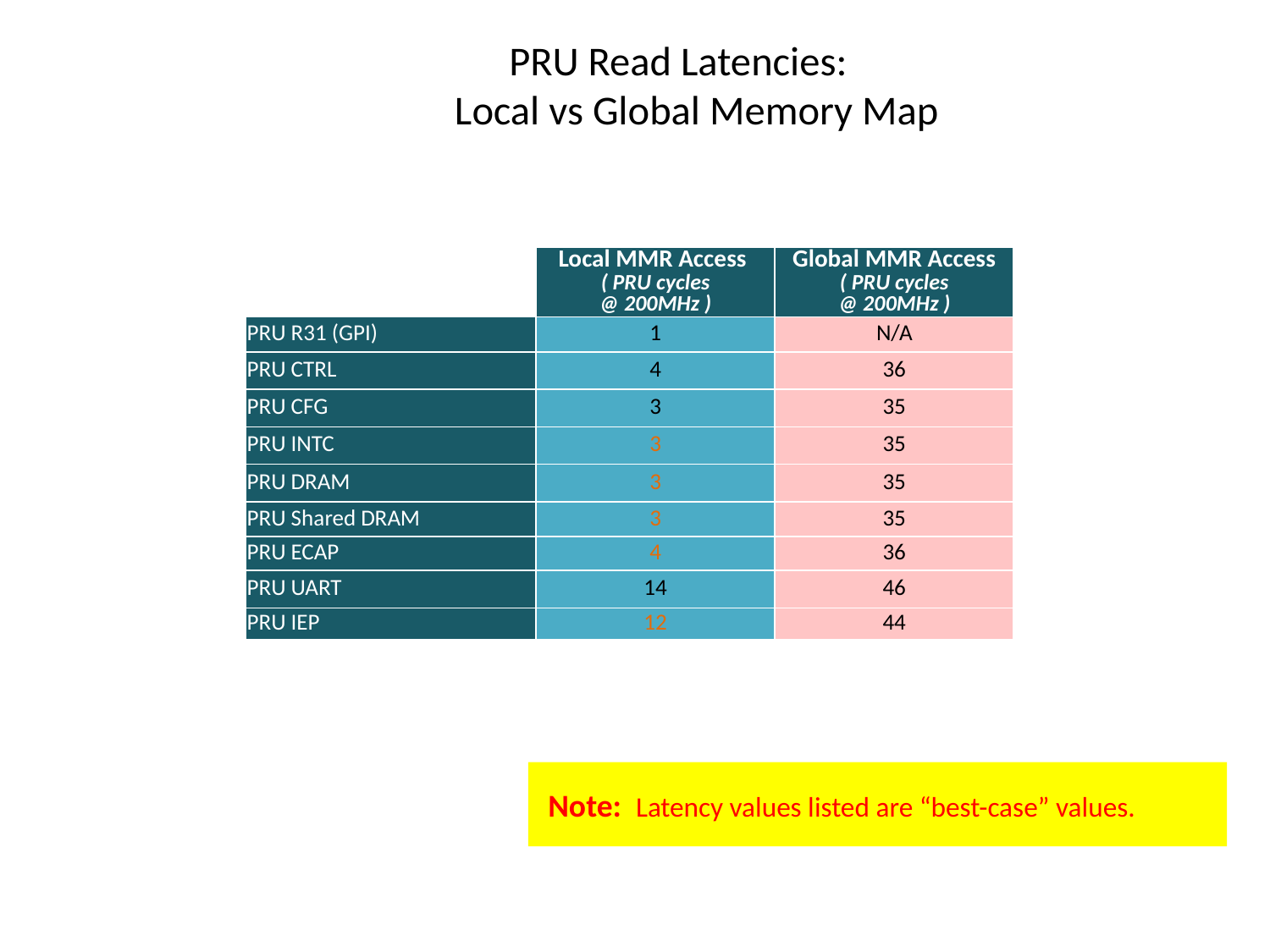

# PRU Read Latencies: Local vs Global Memory Map
|  | Local MMR Access ( PRU cycles @ 200MHz ) | Global MMR Access ( PRU cycles @ 200MHz ) |
| --- | --- | --- |
| PRU R31 (GPI) | 1 | N/A |
| PRU CTRL | 4 | 36 |
| PRU CFG | 3 | 35 |
| PRU INTC | 3 | 35 |
| PRU DRAM | 3 | 35 |
| PRU Shared DRAM | 3 | 35 |
| PRU ECAP | 4 | 36 |
| PRU UART | 14 | 46 |
| PRU IEP | 12 | 44 |

 Note:  Latency values listed are “best-case” values.